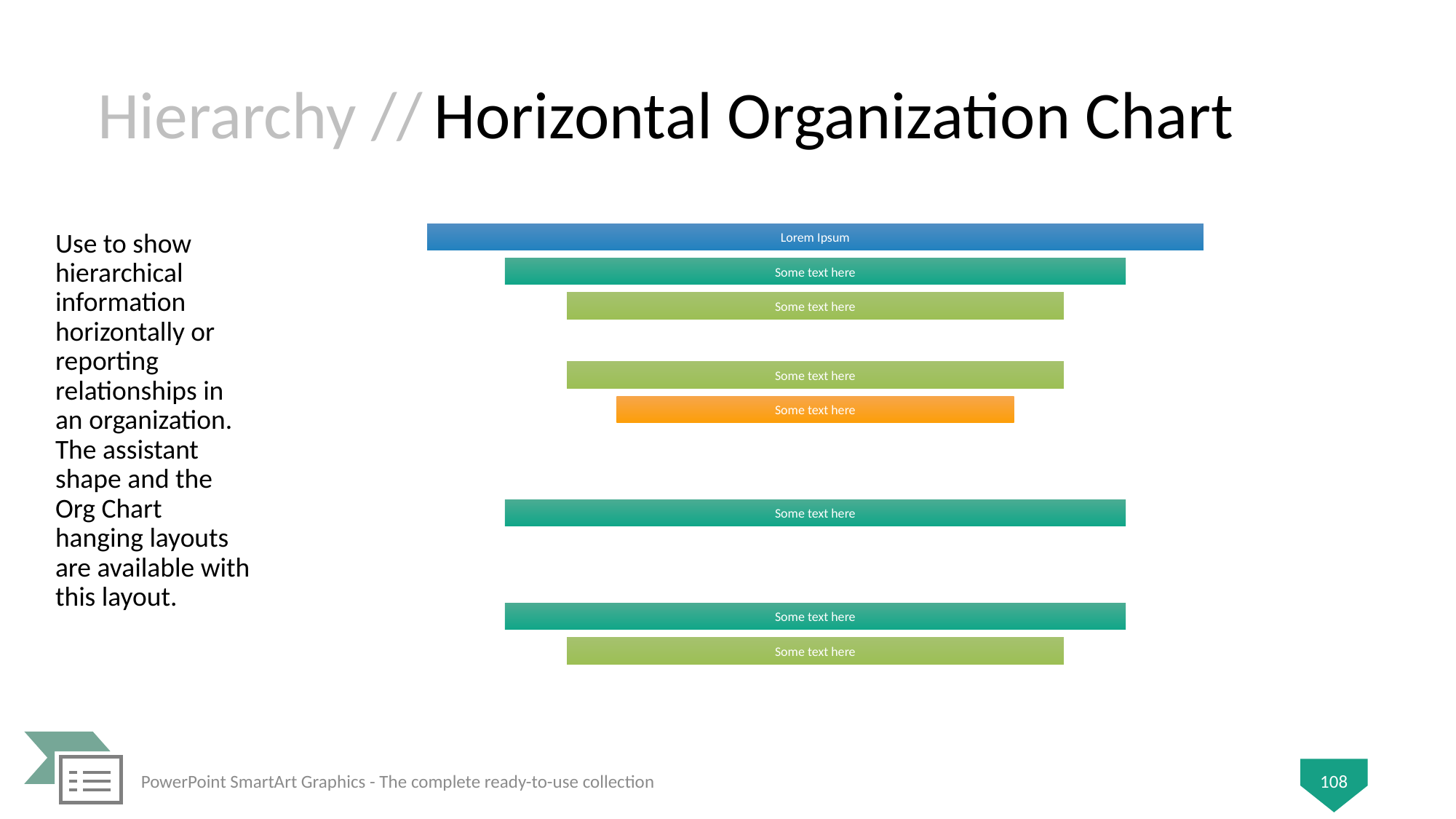

# Horizontal Organization Chart
Use to show hierarchical information horizontally or reporting relationships in an organization. The assistant shape and the Org Chart hanging layouts are available with this layout.
Lorem Ipsum
Some text here
Some text here
Some text here
Some text here
Some text here
Some text here
Some text here
PowerPoint SmartArt Graphics - The complete ready-to-use collection
108